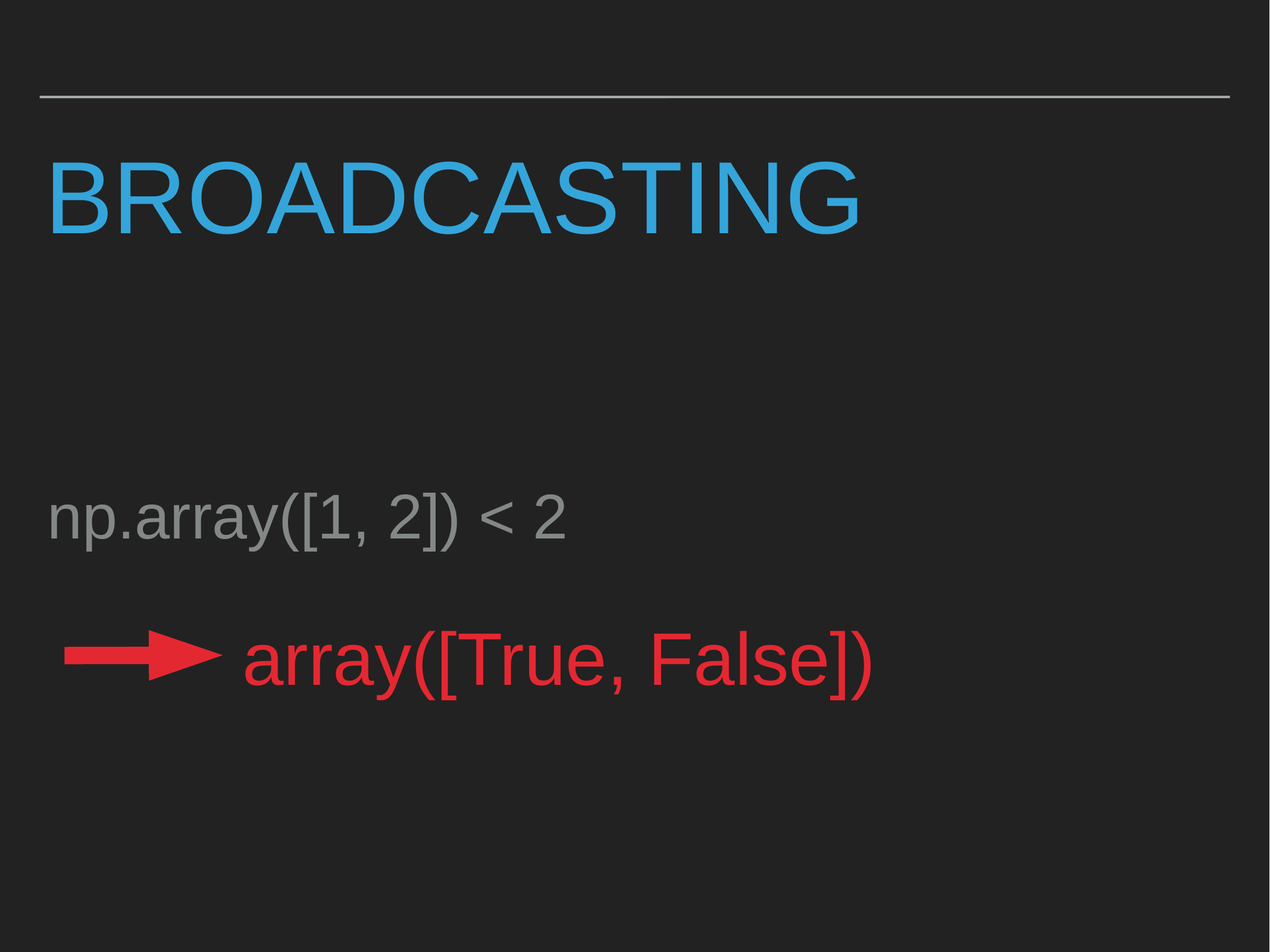

# broaDcasting
np.array([1, 2]) < 2

array([True, False])